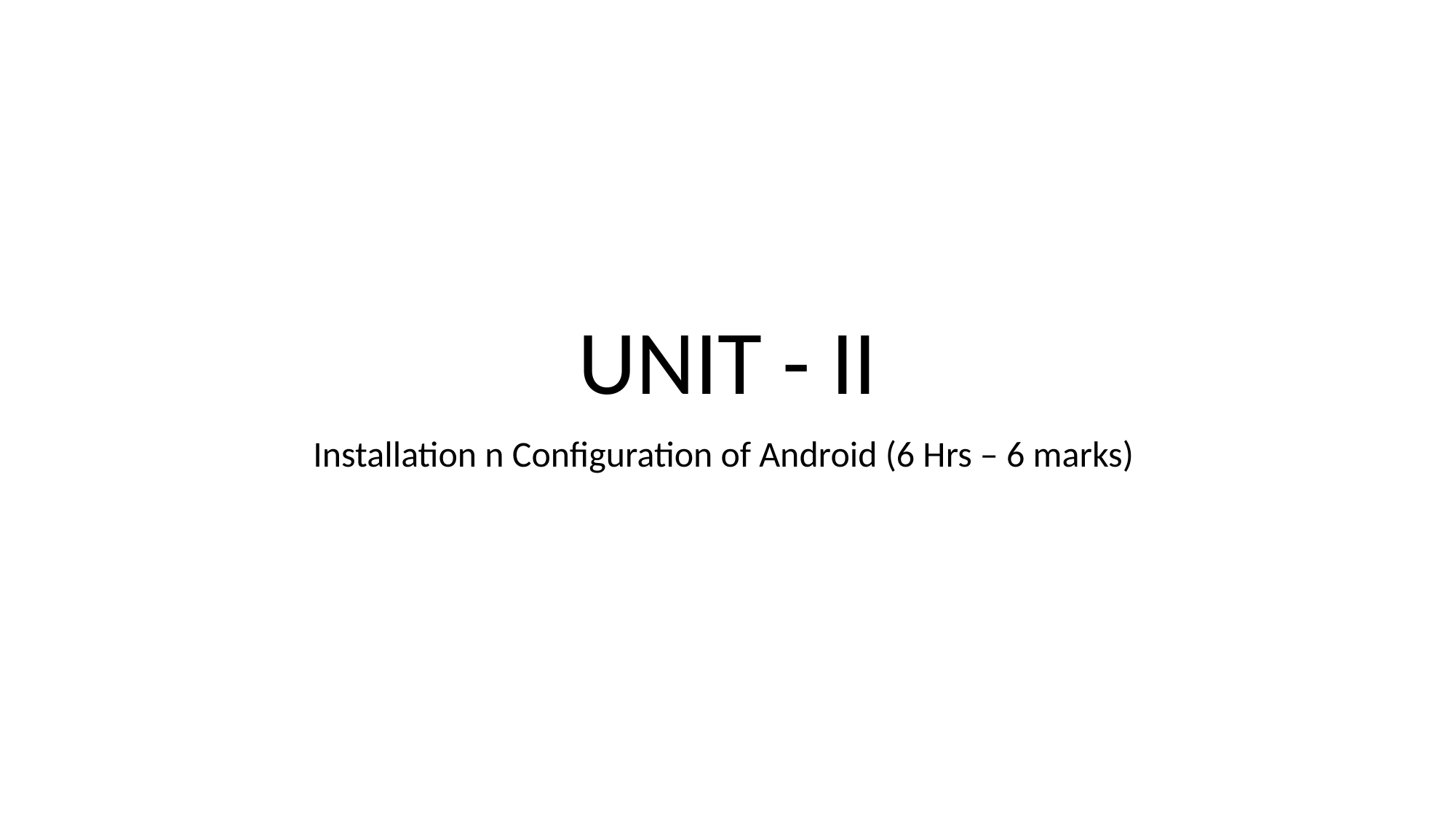

# UNIT - II
Installation n Configuration of Android (6 Hrs – 6 marks)